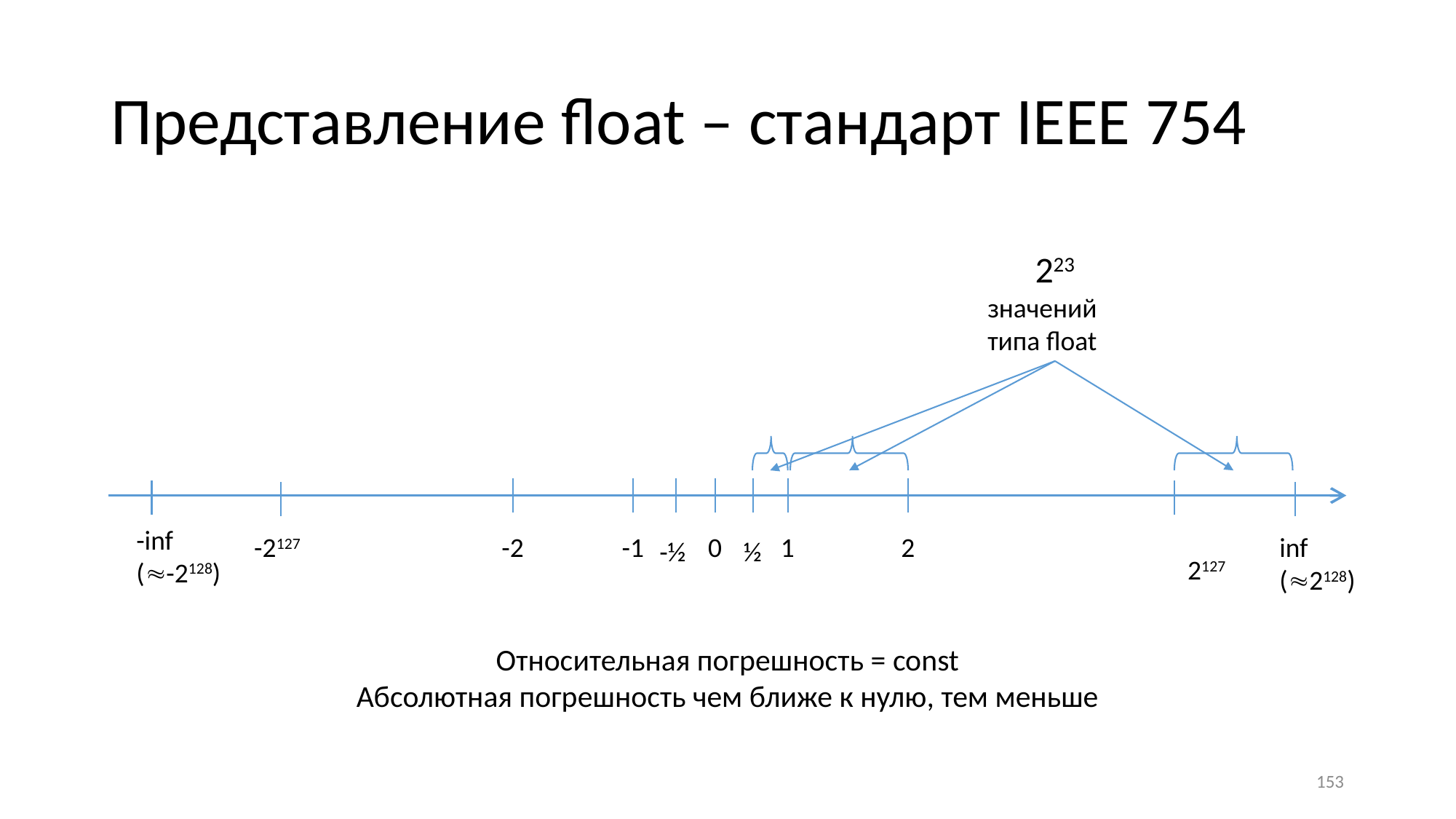

# Представление float – стандарт IEEE 754
223
значений типа float

-inf
(≈-2128)
-2127
-2
-1
0
1
2
inf
(≈2128)
-½
½
2127
Относительная погрешность = const
Абсолютная погрешность чем ближе к нулю, тем меньше
153